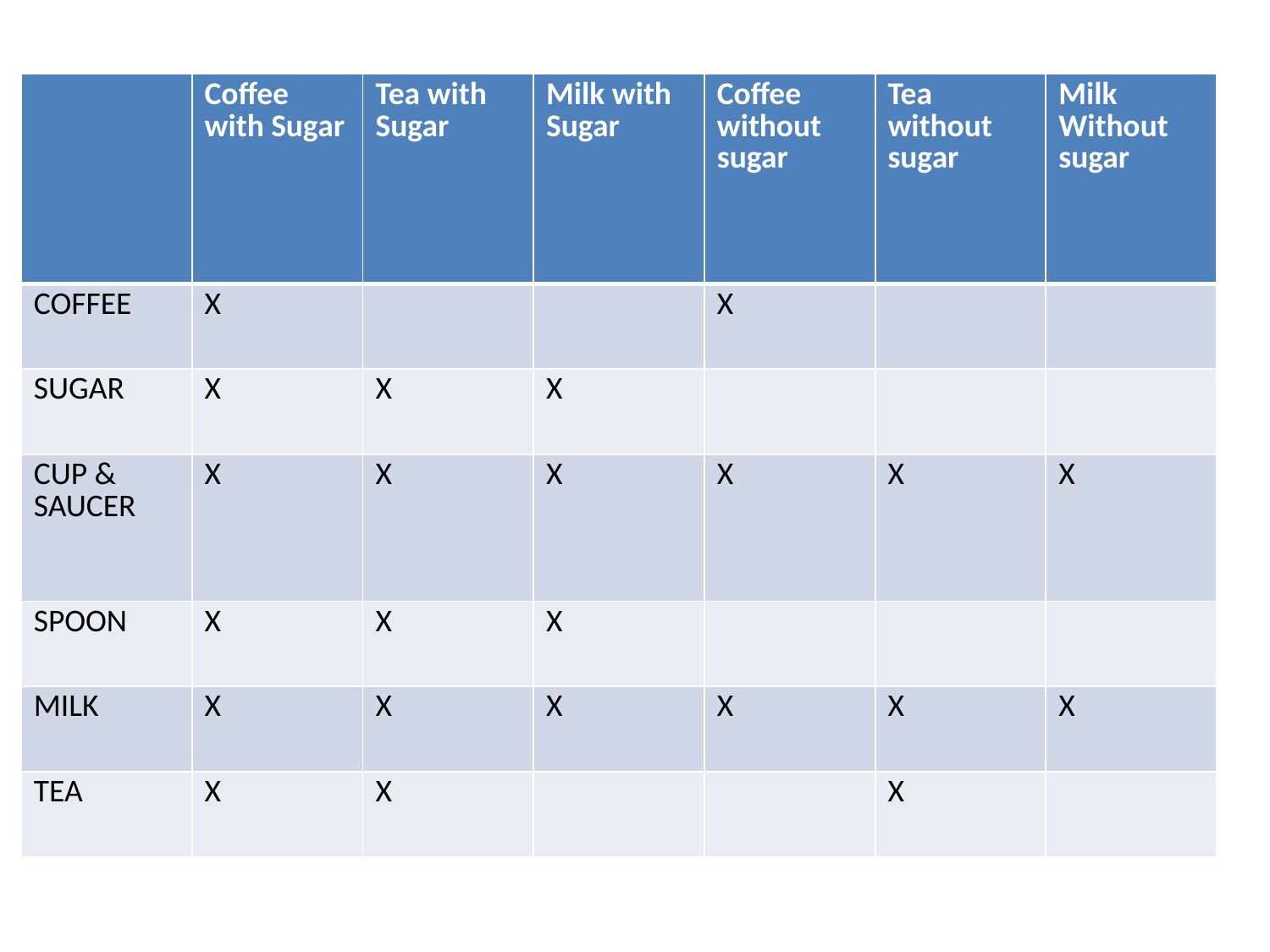

|  | Coffee with Sugar | Tea with Sugar | Milk with Sugar | Coffee without sugar | Tea without sugar | Milk Without sugar |
| --- | --- | --- | --- | --- | --- | --- |
| COFFEE | X |  |  | X |  |  |
| SUGAR | X | X | X |  |  |  |
| CUP & SAUCER | X | X | X | X | X | X |
| SPOON | X | X | X |  |  |  |
| MILK | X | X | X | X | X | X |
| TEA | X | X |  |  | X |  |